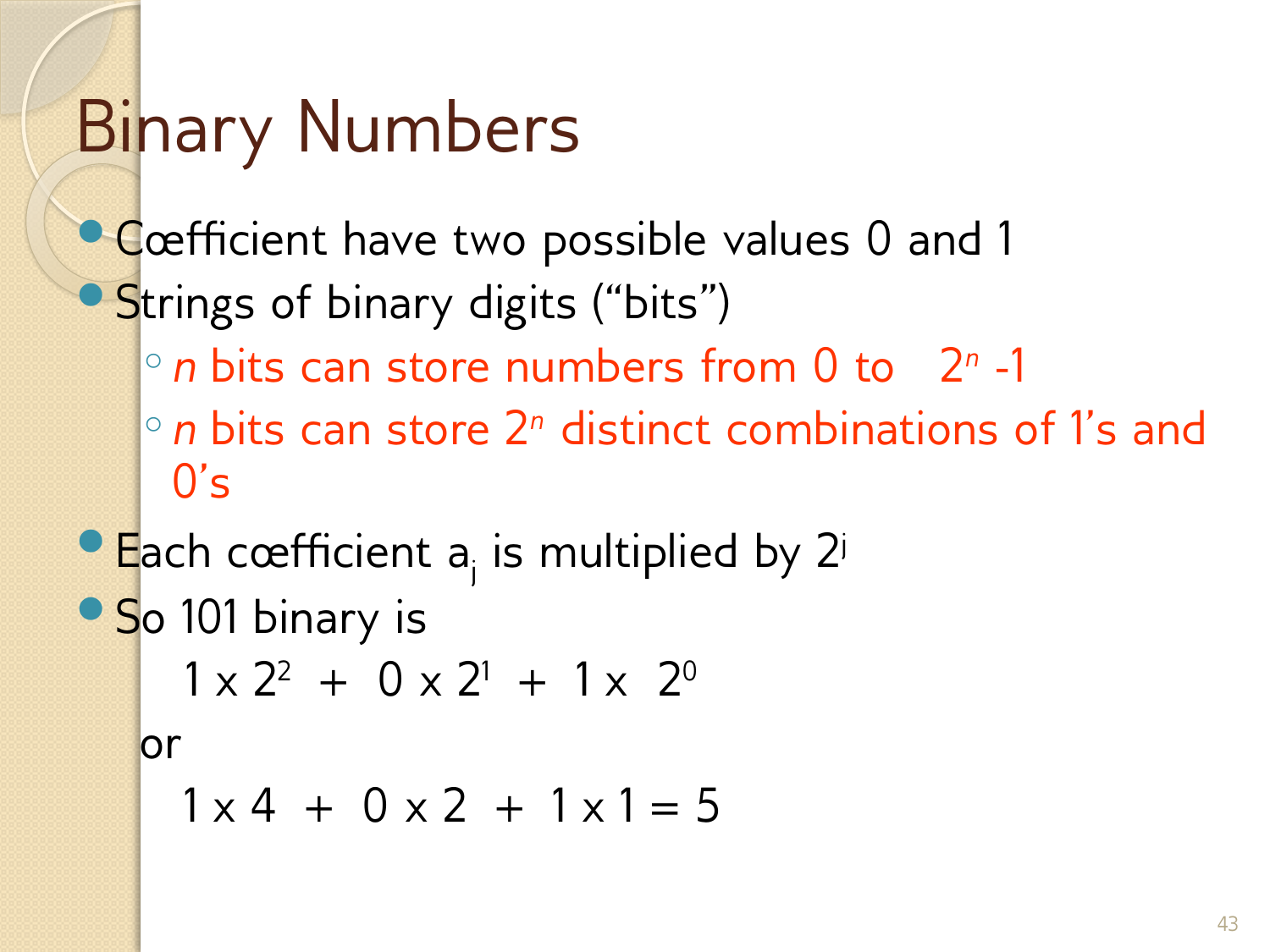

# Binary Numbers
Coefficient have two possible values 0 and 1
Strings of binary digits (“bits”)
n bits can store numbers from 0 to   2n -1
n bits can store 2n  distinct combinations of 1’s and 0’s
Each coefficient aj is multiplied by 2j
So 101 binary is
	 1 x 22  +  0 x 21  +  1 x  20
or
   1 x 4  +  0 x 2  +  1 x 1 = 5
43